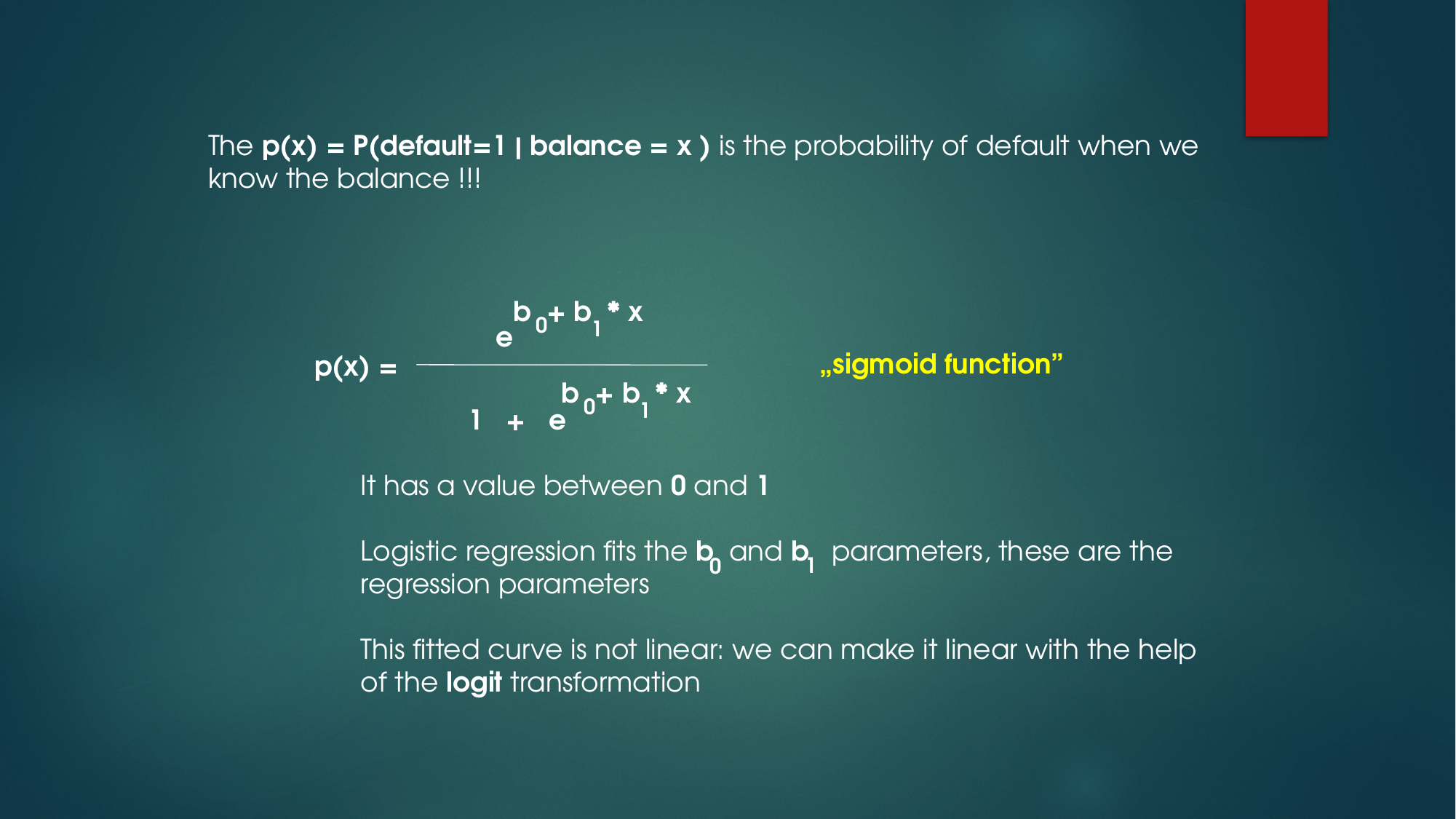

The p(x) = P(default=1 | balance = x ) is the probability of default when we
know the balance !!!
b  + b  * x
0
1
e
„sigmoid function”
p(x) =
b  + b  * x
0
1
1   +   e
It has a value between 0 and 1

Logistic regression fits the b  and b   parameters, these are the
regression parameters

This fitted curve is not linear: we can make it linear with the help
of the logit transformation
1
0